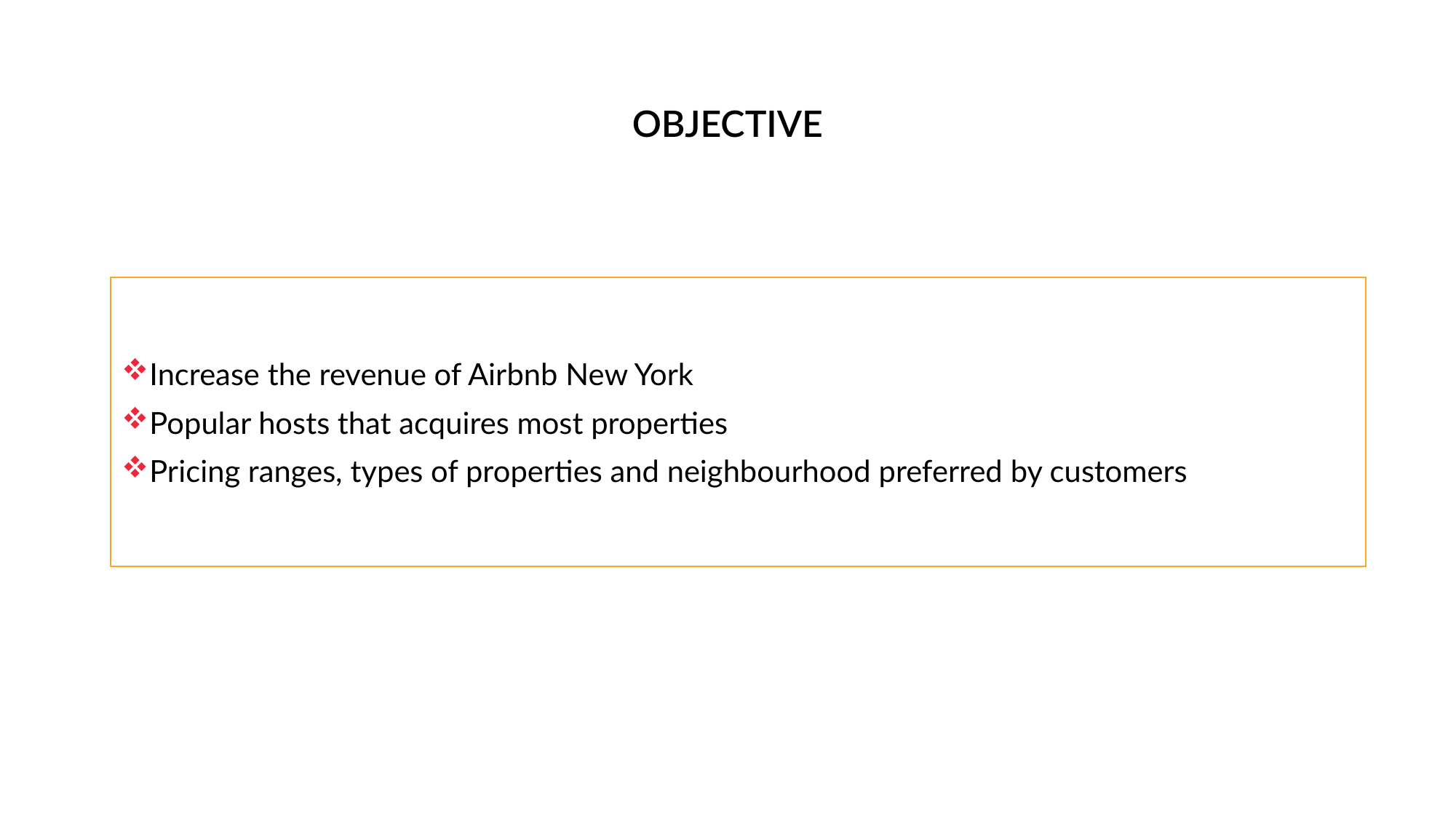

# OBJECTIVE
Increase the revenue of Airbnb New York
Popular hosts that acquires most properties
Pricing ranges, types of properties and neighbourhood preferred by customers